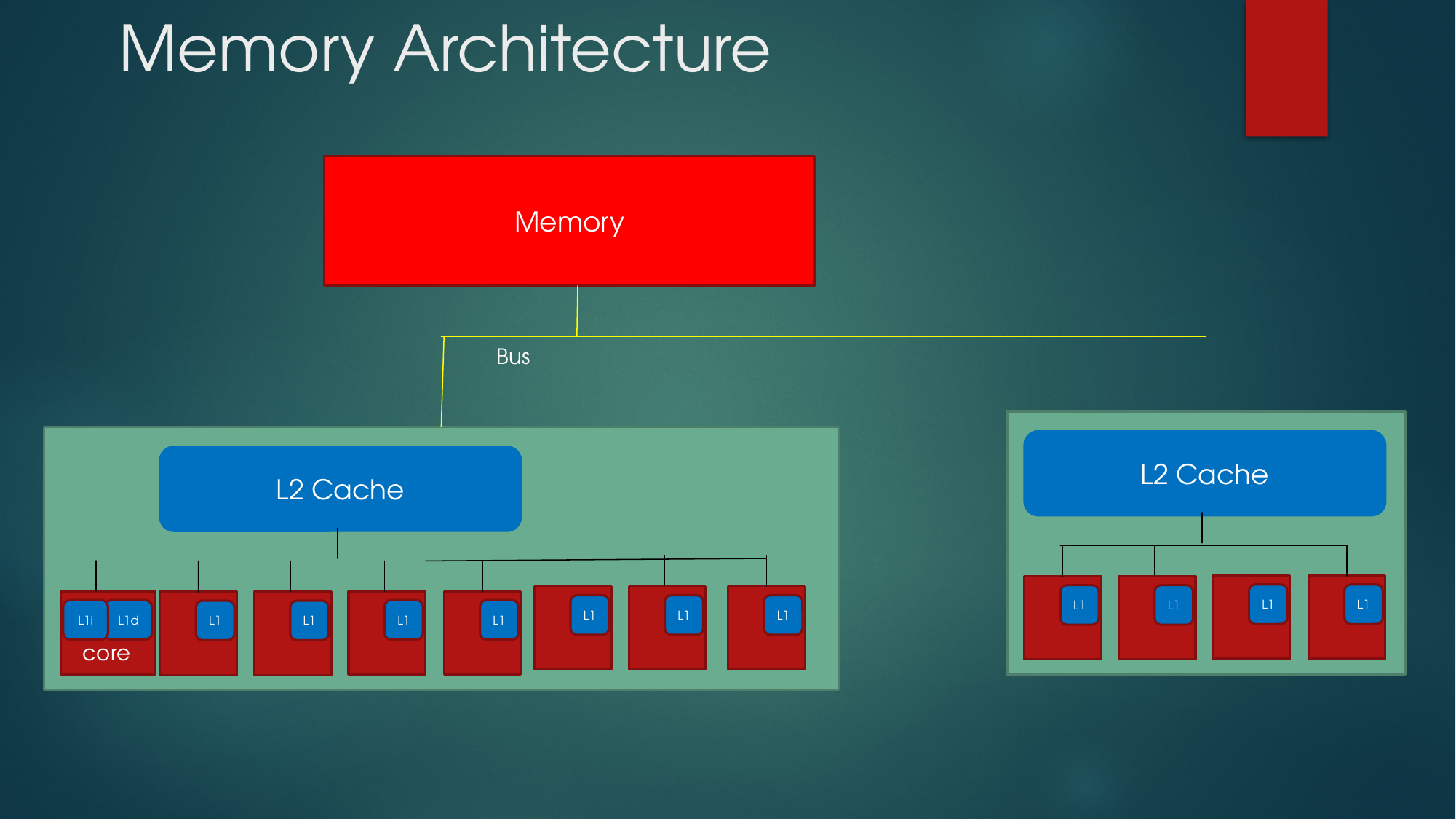

# Memory Architecture
Memory
Bus

L2 Cache
L2 Cache

L1

L1

L1

L1

L1

L1

L1

L1d

L1

L1

L1

L1
L1i
core